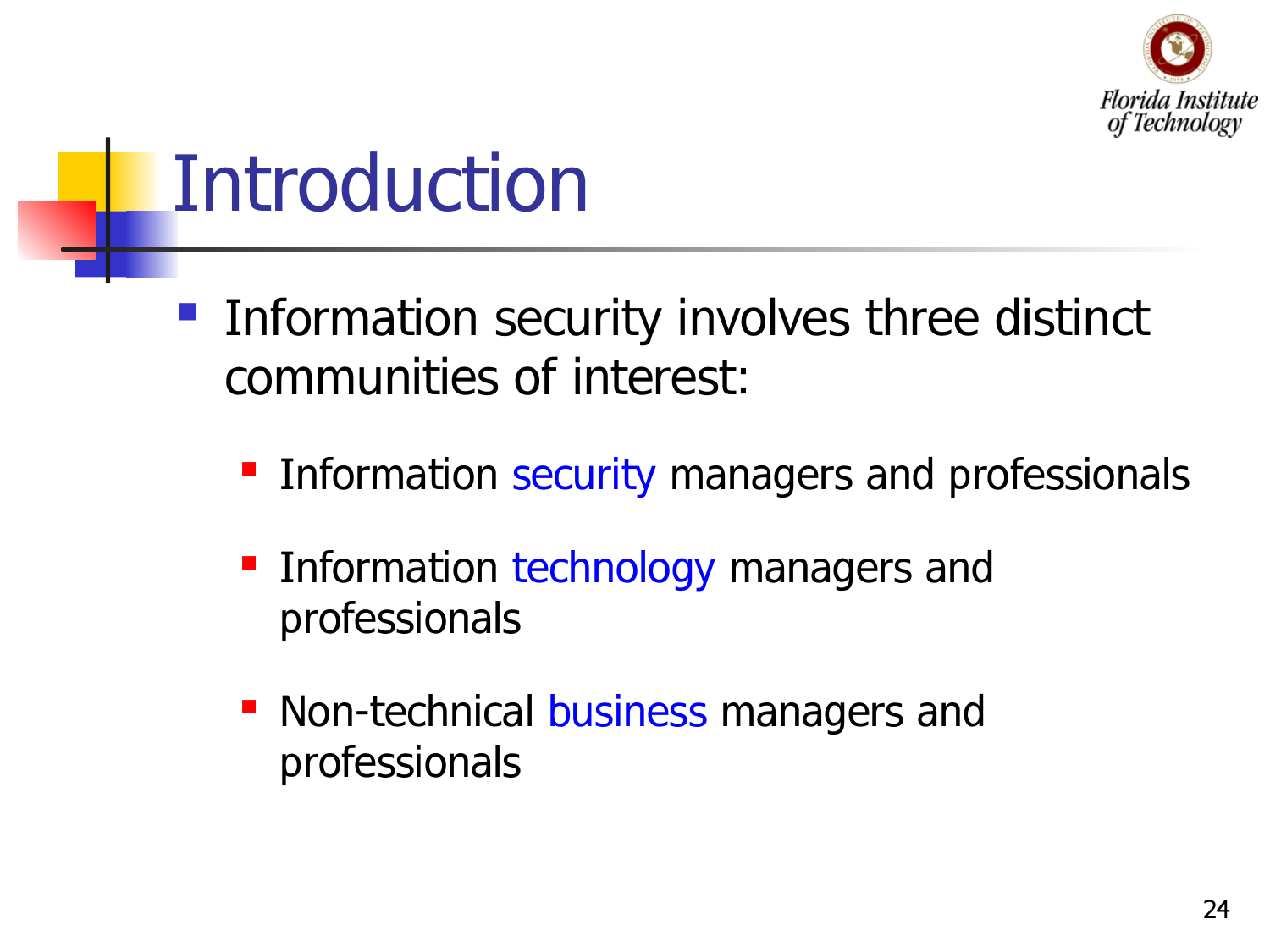

# Introduction
Information security involves three distinct communities of interest:
Information security managers and professionals
Information technology managers and professionals
Non-technical business managers and professionals
24